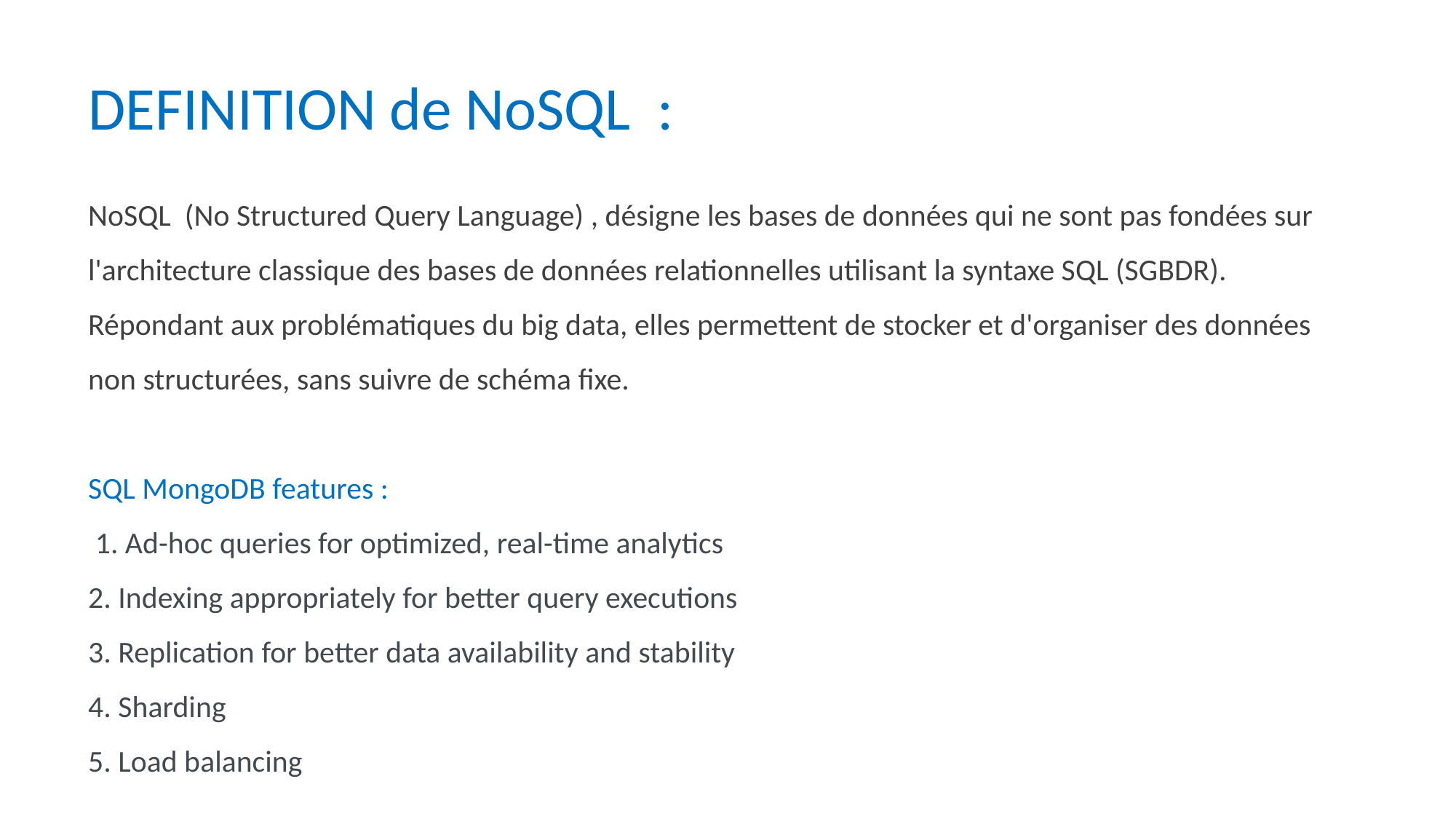

# DEFINITION de NoSQL  :
NoSQL  (No Structured Query Language) , désigne les bases de données qui ne sont pas fondées sur l'architecture classique des bases de données relationnelles utilisant la syntaxe SQL (SGBDR). Répondant aux problématiques du big data, elles permettent de stocker et d'organiser des données non structurées, sans suivre de schéma fixe.

SQL MongoDB features :
 1. Ad-hoc queries for optimized, real-time analytics
2. Indexing appropriately for better query executions
3. Replication for better data availability and stability
4. Sharding
5. Load balancing